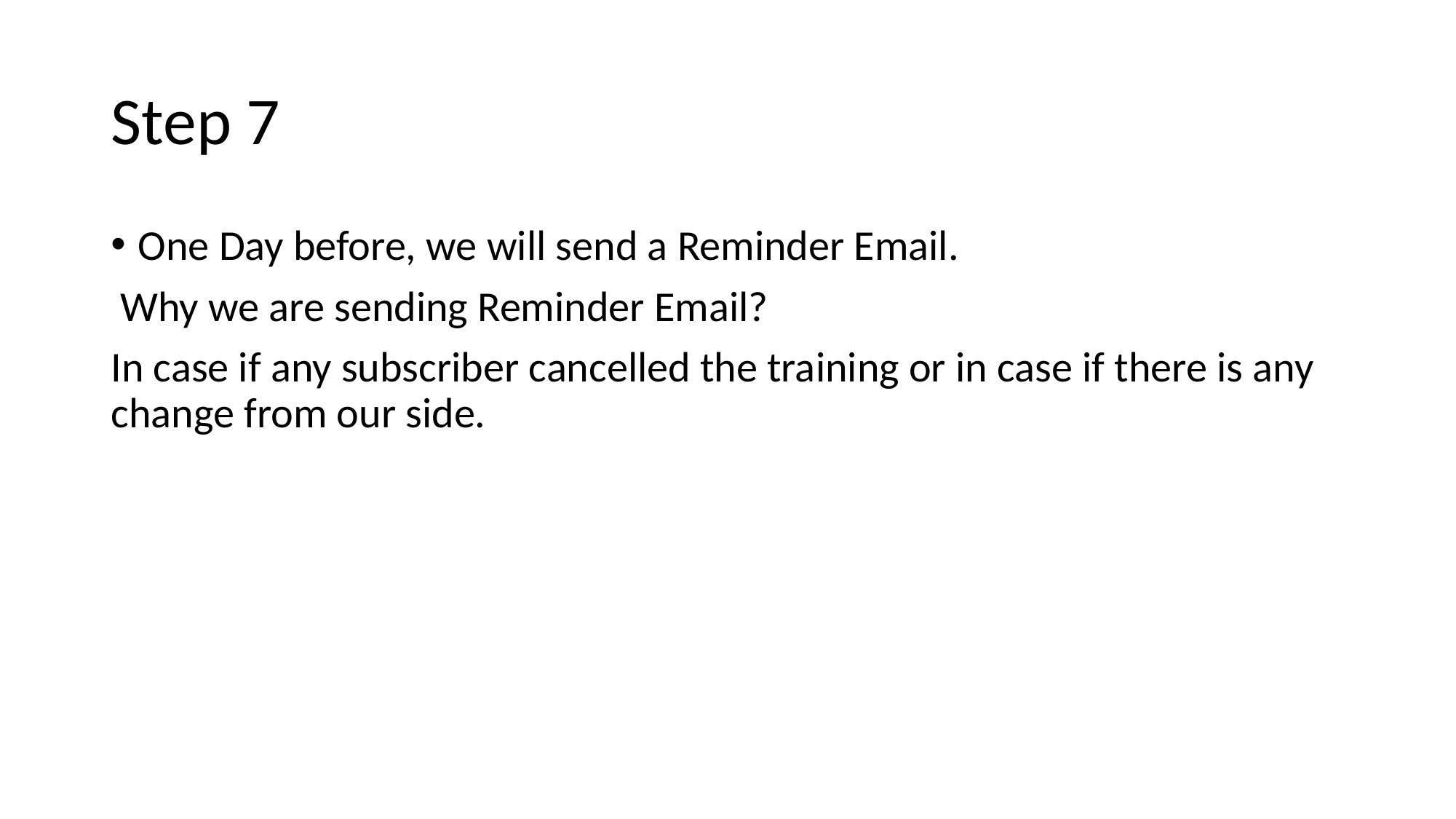

# Step 7
One Day before, we will send a Reminder Email.
 Why we are sending Reminder Email?
In case if any subscriber cancelled the training or in case if there is any change from our side.